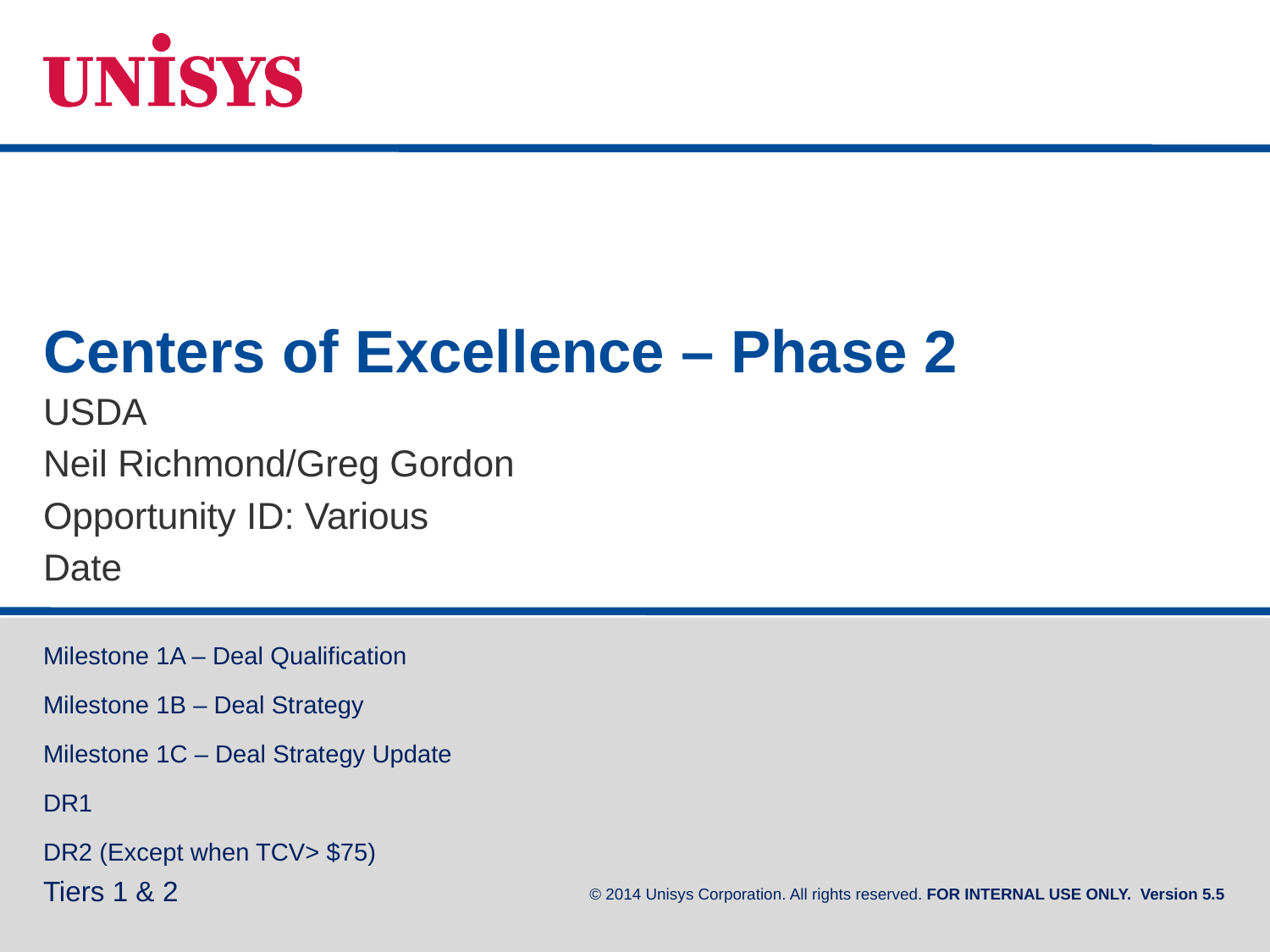

# Centers of Excellence – Phase 2
USDA
Neil Richmond/Greg Gordon
Opportunity ID: Various
Date
Milestone 1A – Deal Qualification
Milestone 1B – Deal Strategy
Milestone 1C – Deal Strategy Update
DR1
DR2 (Except when TCV> $75)

Tiers 1 & 2